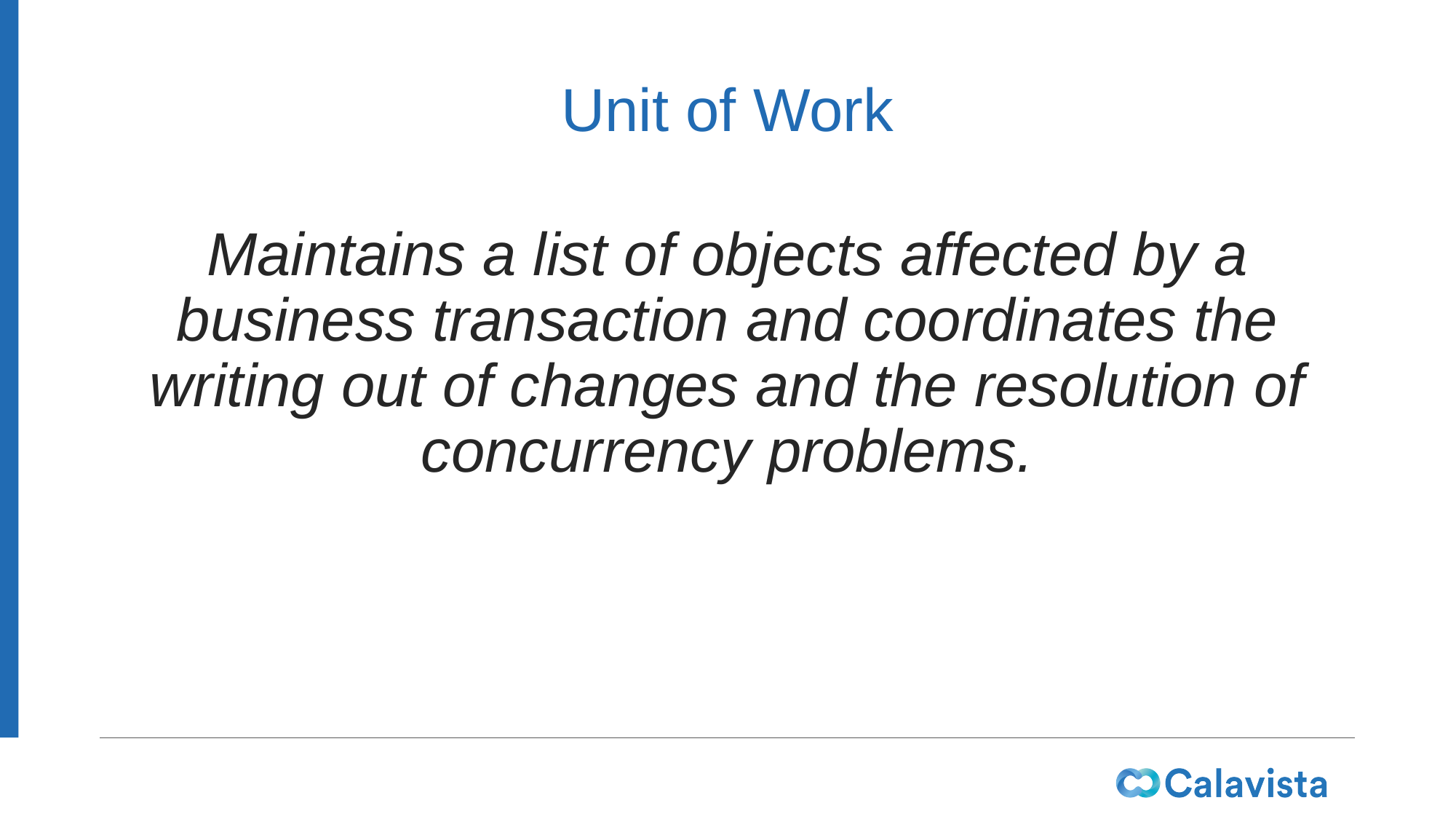

# Unit of Work
Maintains a list of objects affected by a business transaction and coordinates the writing out of changes and the resolution of concurrency problems.